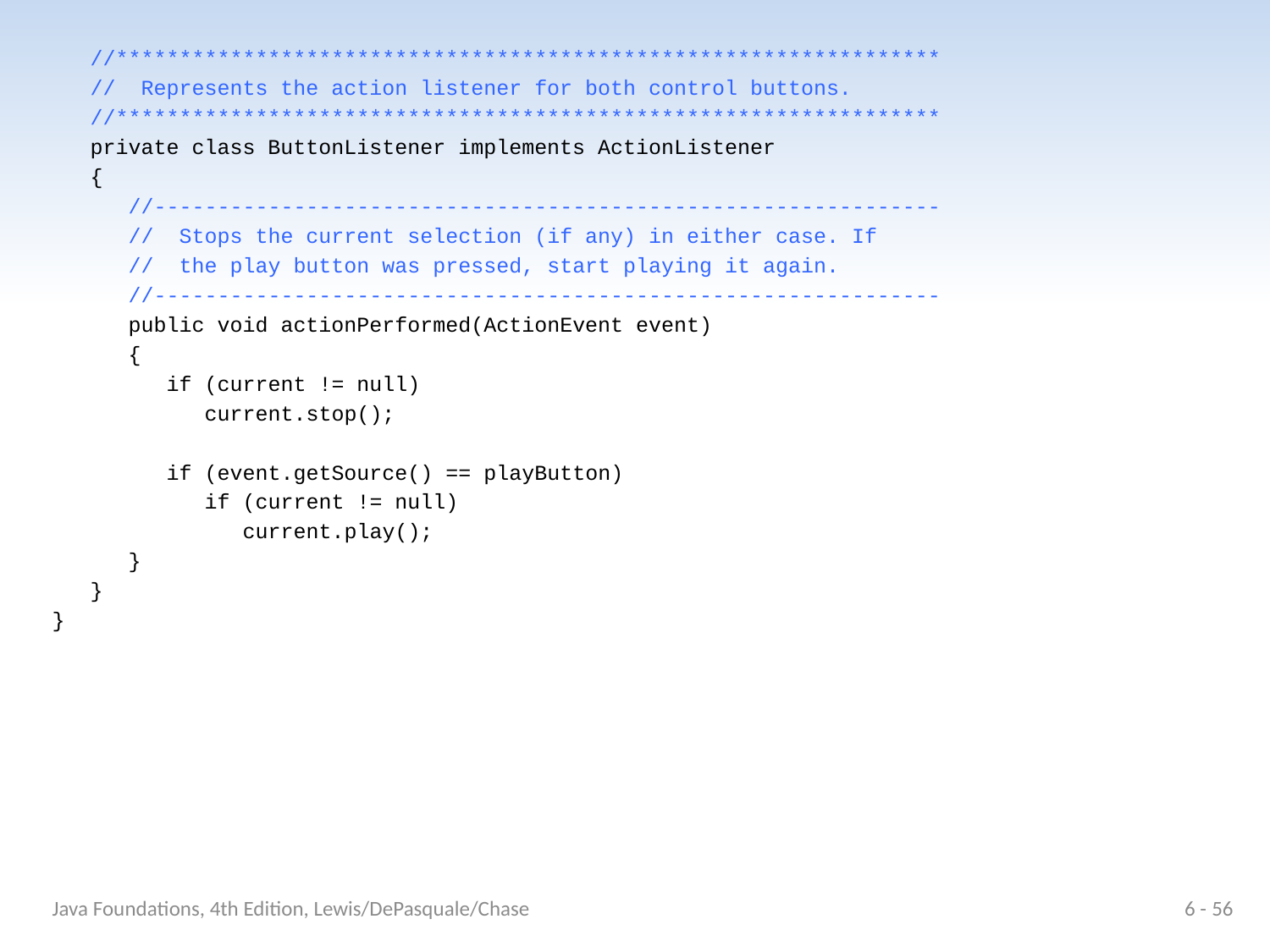

//*****************************************************************
   //  Represents the action listener for both control buttons.
   //*****************************************************************
   private class ButtonListener implements ActionListener
   {
      //--------------------------------------------------------------
      //  Stops the current selection (if any) in either case. If
      //  the play button was pressed, start playing it again.
      //--------------------------------------------------------------
      public void actionPerformed(ActionEvent event)
      {
         if (current != null)
            current.stop();

         if (event.getSource() == playButton)
            if (current != null)
               current.play();
      }
   }
}

Java Foundations, 4th Edition, Lewis/DePasquale/Chase
6 - 56